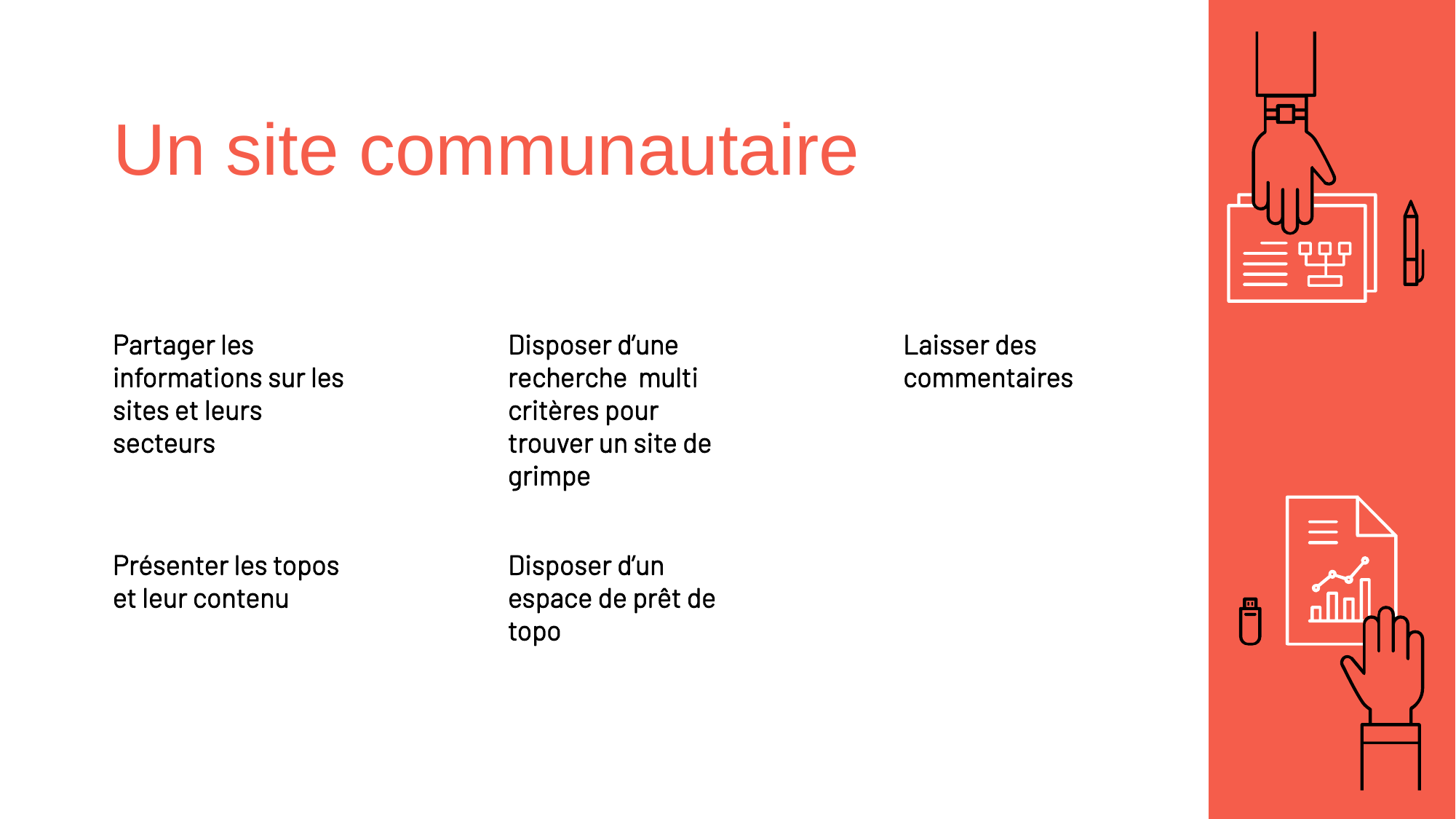

Un site communautaire
Partager les informations sur les sites et leurs secteurs

Disposer d’une recherche  multi critères pour trouver un site de grimpe
Laisser des commentaires

Présenter les topos et leur contenu
Disposer d’un espace de prêt de topo